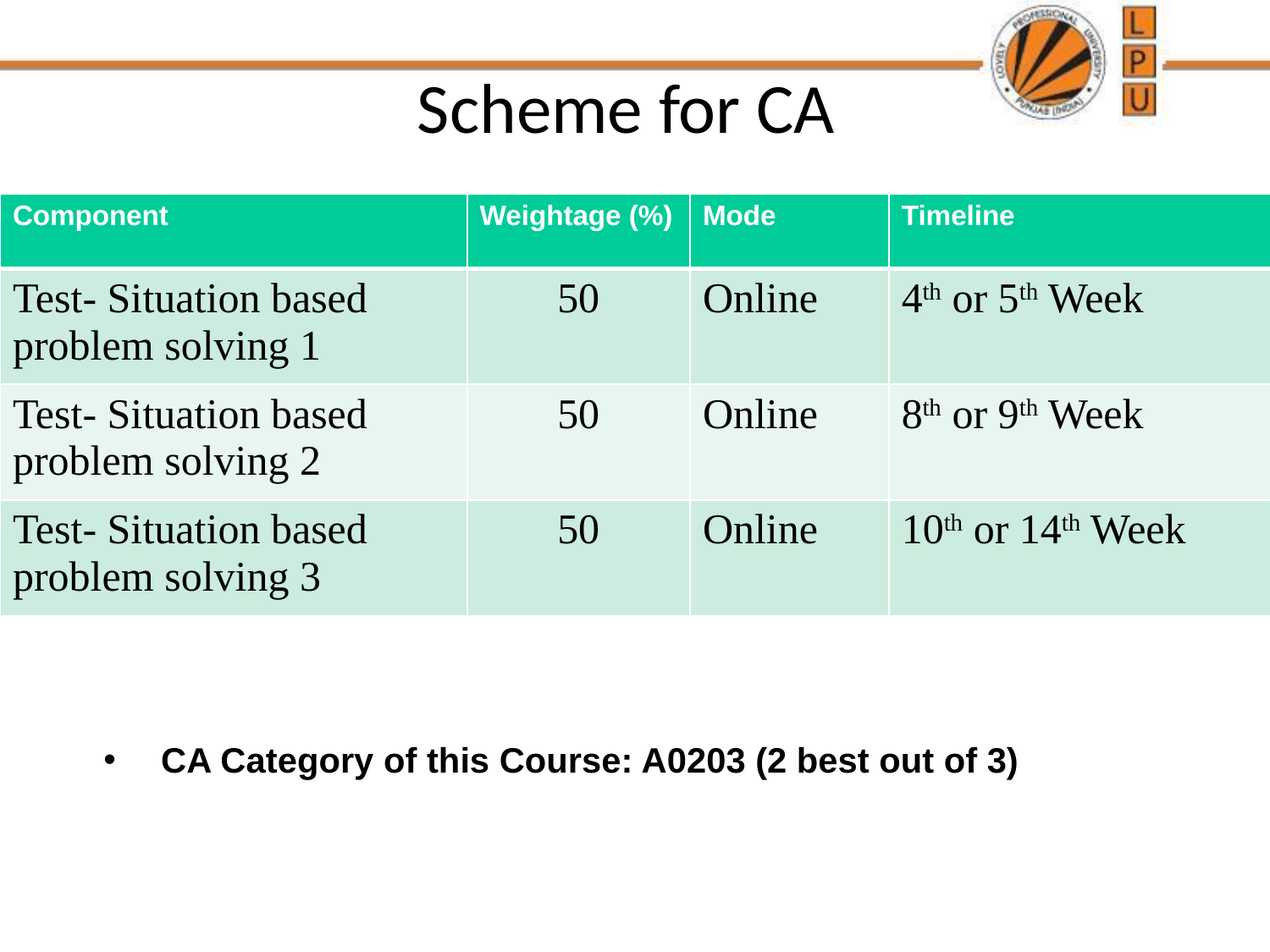

# Scheme for CA
| Component | Weightage (%) | Mode | Timeline |
| --- | --- | --- | --- |
| Test- Situation based problem solving 1 | 50 | Online | 4th or 5th Week |
| Test- Situation based problem solving 2 | 50 | Online | 8th or 9th Week |
| Test- Situation based problem solving 3 | 50 | Online | 10th or 14th Week |
 CA Category of this Course: A0203 (2 best out of 3)